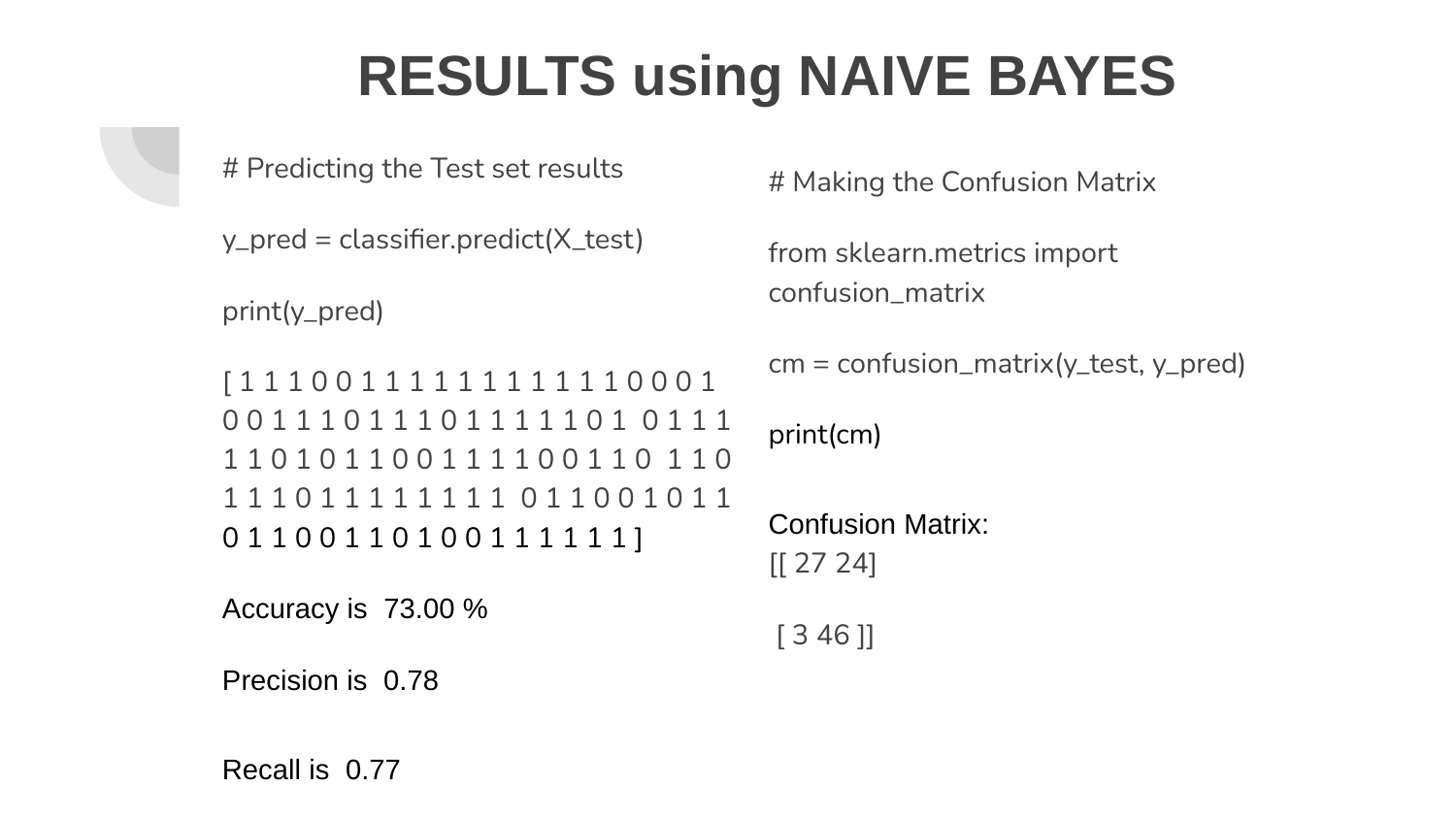

# RESULTS using NAIVE BAYES

# Predicting the Test set results
y_pred = classifier.predict(X_test)
print(y_pred)
[ 1 1 1 0 0 1 1 1 1 1 1 1 1 1 1 1 0 0 0 1 0 0 1 1 1 0 1 1 1 0 1 1 1 1 1 0 1  0 1 1 1 1 1 0 1 0 1 1 0 0 1 1 1 1 0 0 1 1 0  1 1 0 1 1 1 0 1 1 1 1 1 1 1 1  0 1 1 0 0 1 0 1 1 0 1 1 0 0 1 1 0 1 0 0 1 1 1 1 1 1 ]
Accuracy is  73.00 %
Precision is  0.78
Recall is  0.77

# Making the Confusion Matrix
from sklearn.metrics import confusion_matrix
cm = confusion_matrix(y_test, y_pred)
print(cm)
Confusion Matrix:
[[ 27 24]
 [ 3 46 ]]